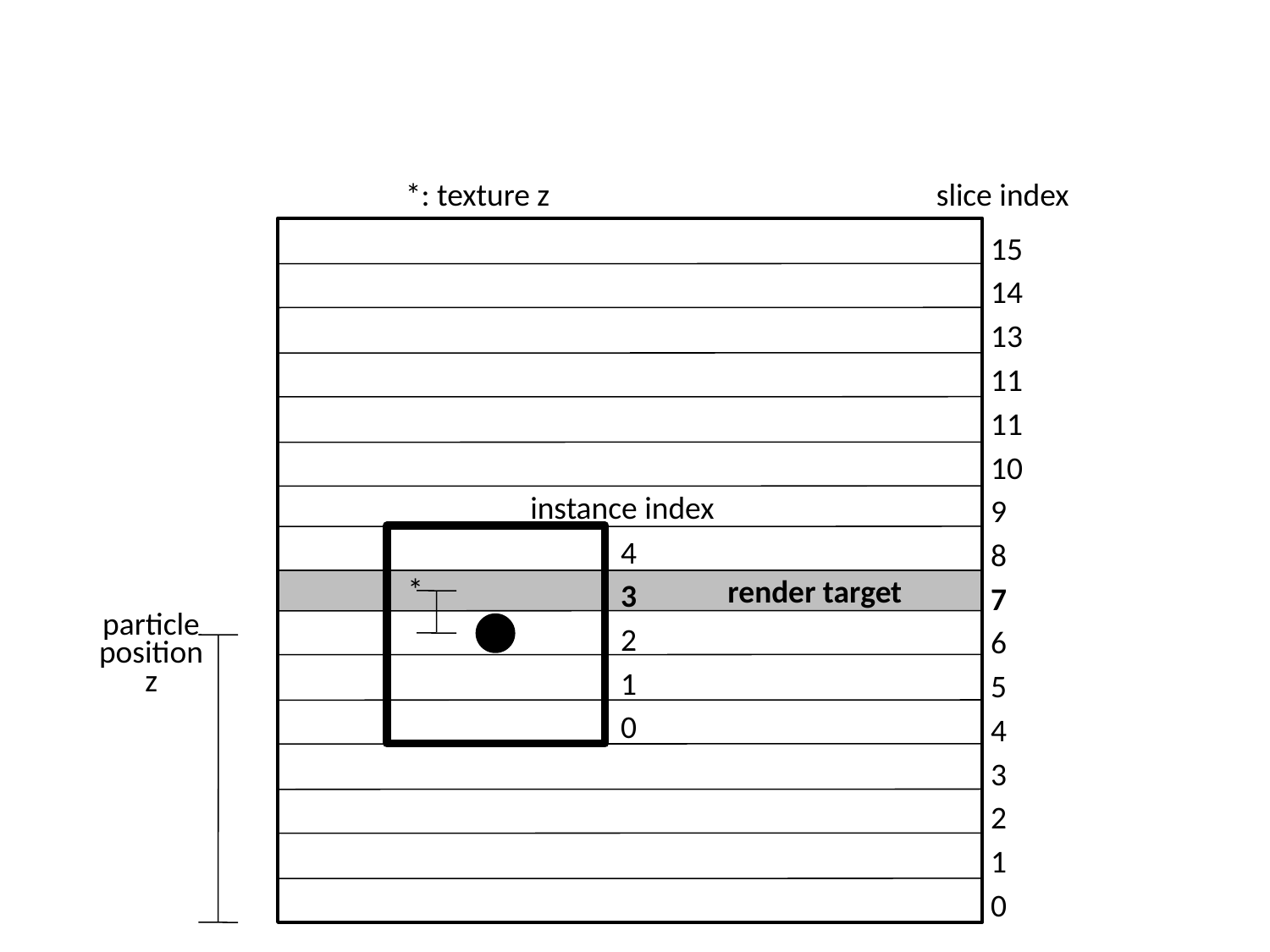

*: texture z
slice index
15
14
13
11
11
10
9
8
7
6
5
4
3
2
1
0

instance index
4
3
2
1
0

*
render target

particle
position
z